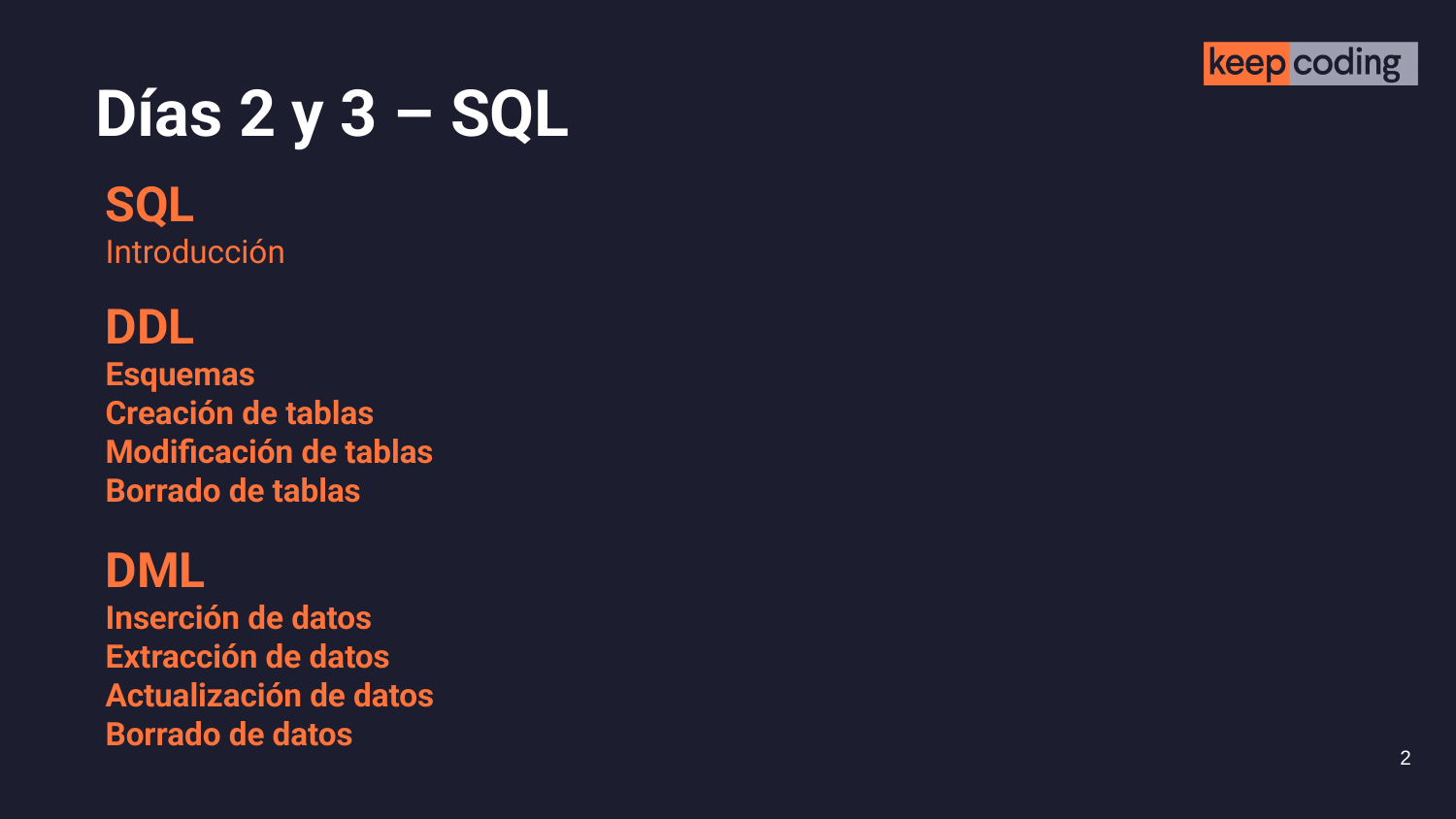

Días 2 y 3 – SQL
SQL
Introducción

DDL
Esquemas
Creación de tablas
Modificación de tablas
Borrado de tablas
DML
Inserción de datos
Extracción de datos
Actualización de datos
Borrado de datos

2